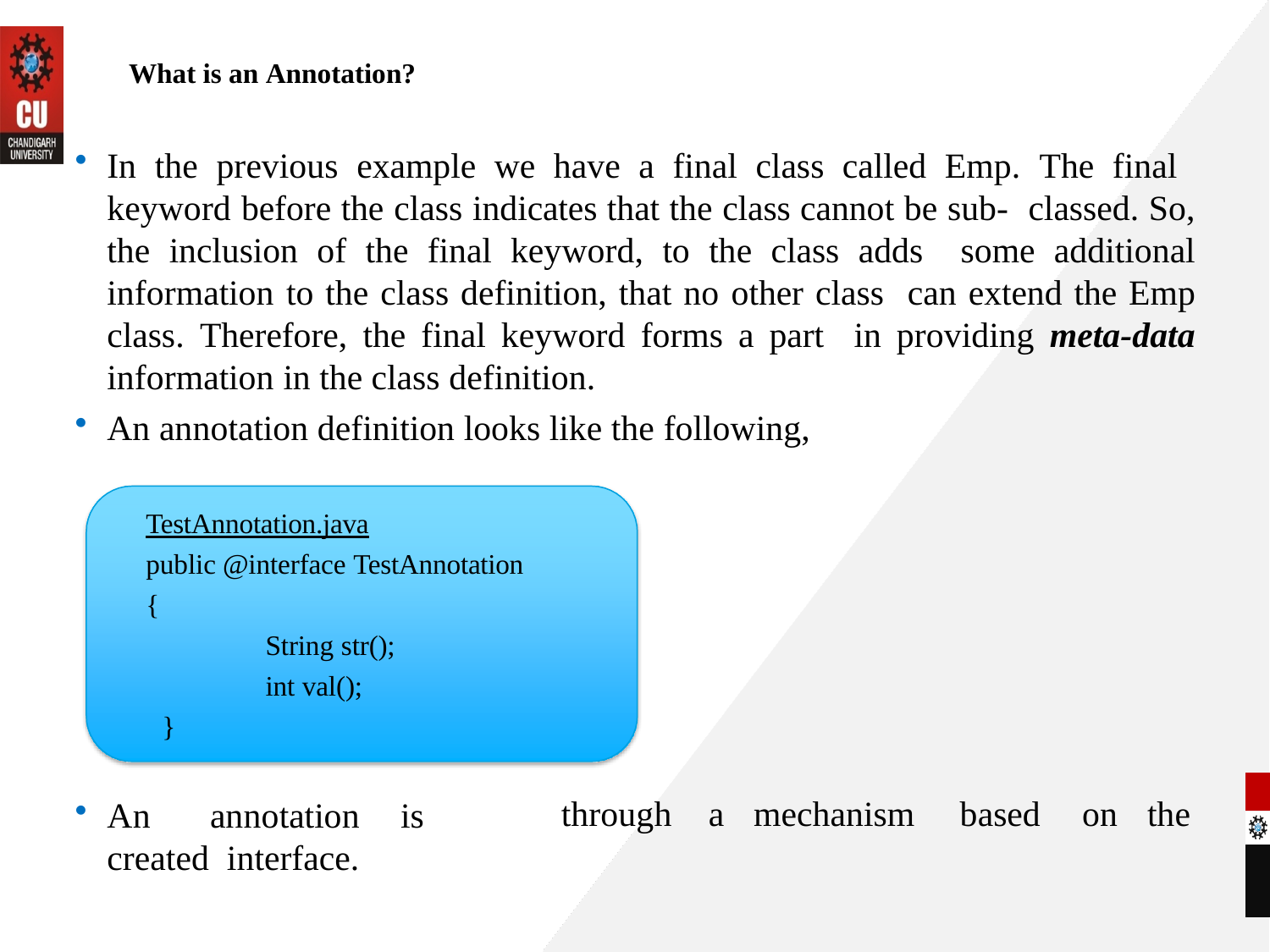

# What is an Annotation?
In the previous example we have a final class called Emp. The final  keyword before the class indicates that the class cannot be sub-  classed. So, the inclusion of the final keyword, to the class adds  some additional information to the class definition, that no other class  can extend the Emp class. Therefore, the final keyword forms a part  in providing meta-data information in the class definition.
An annotation definition looks like the following,

TestAnnotation.java
public @interface TestAnnotation
{
String str();  int val();
}

An	annotation	is	created  interface.
through	a	mechanism	based	on	the